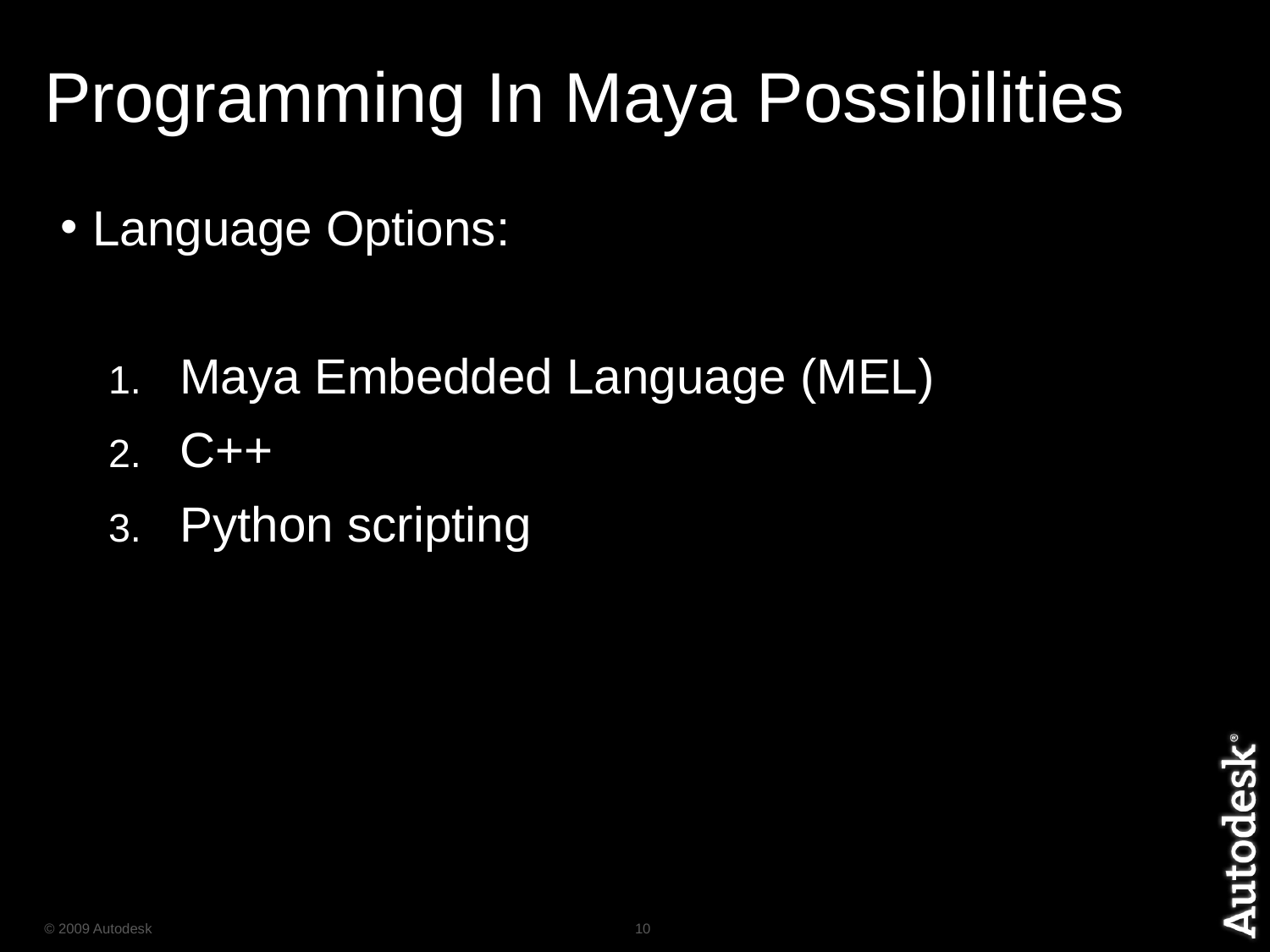

# Programming In Maya Possibilities
Language Options:

Maya Embedded Language (MEL)
C++
Python scripting